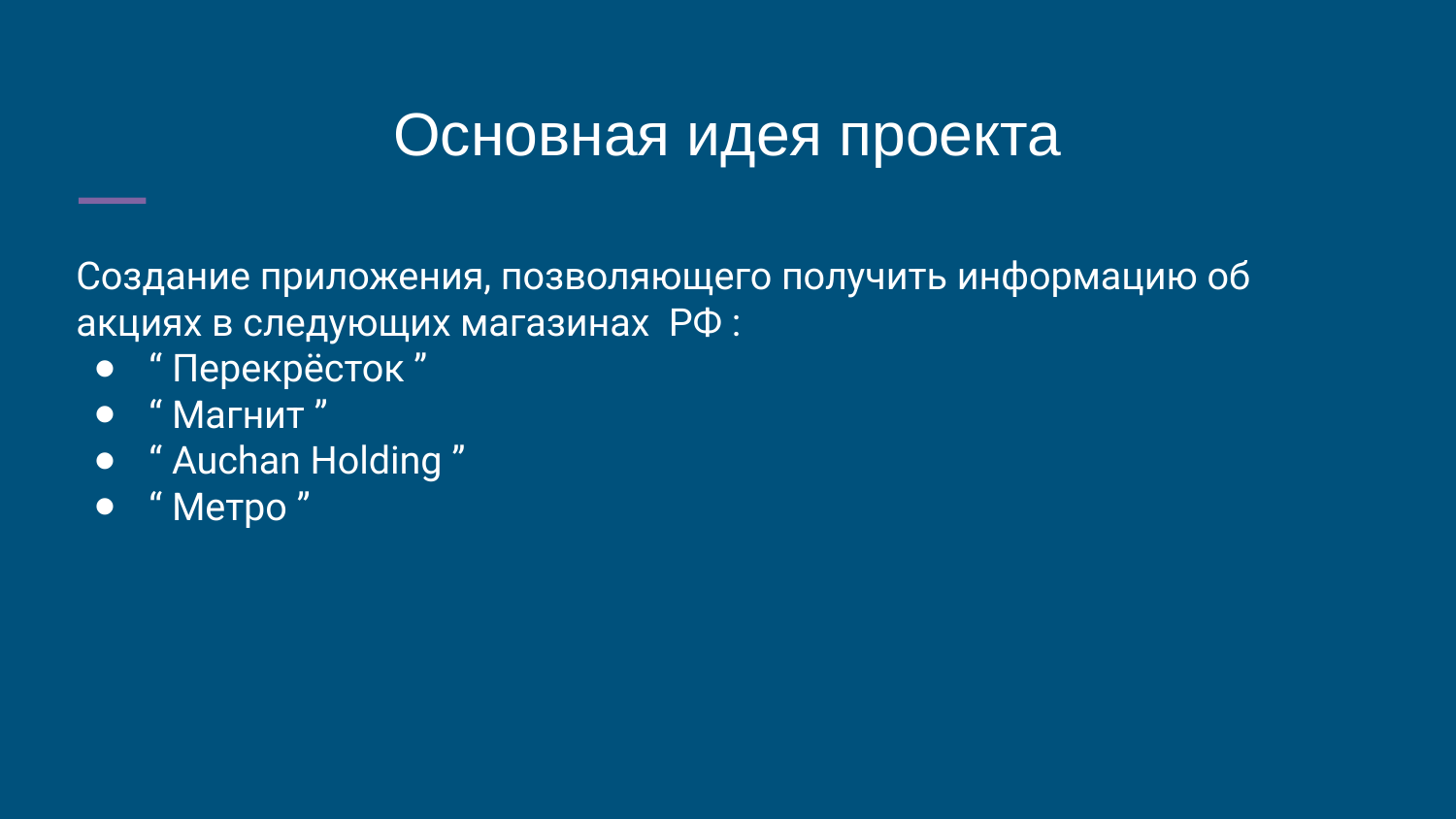

Основная идея проекта
Создание приложения, позволяющего получить информацию об акциях в следующих магазинах  РФ :
“ Перекрёсток ”
“ Магнит ”
“ Auchan Holding ”
“ Метро ”